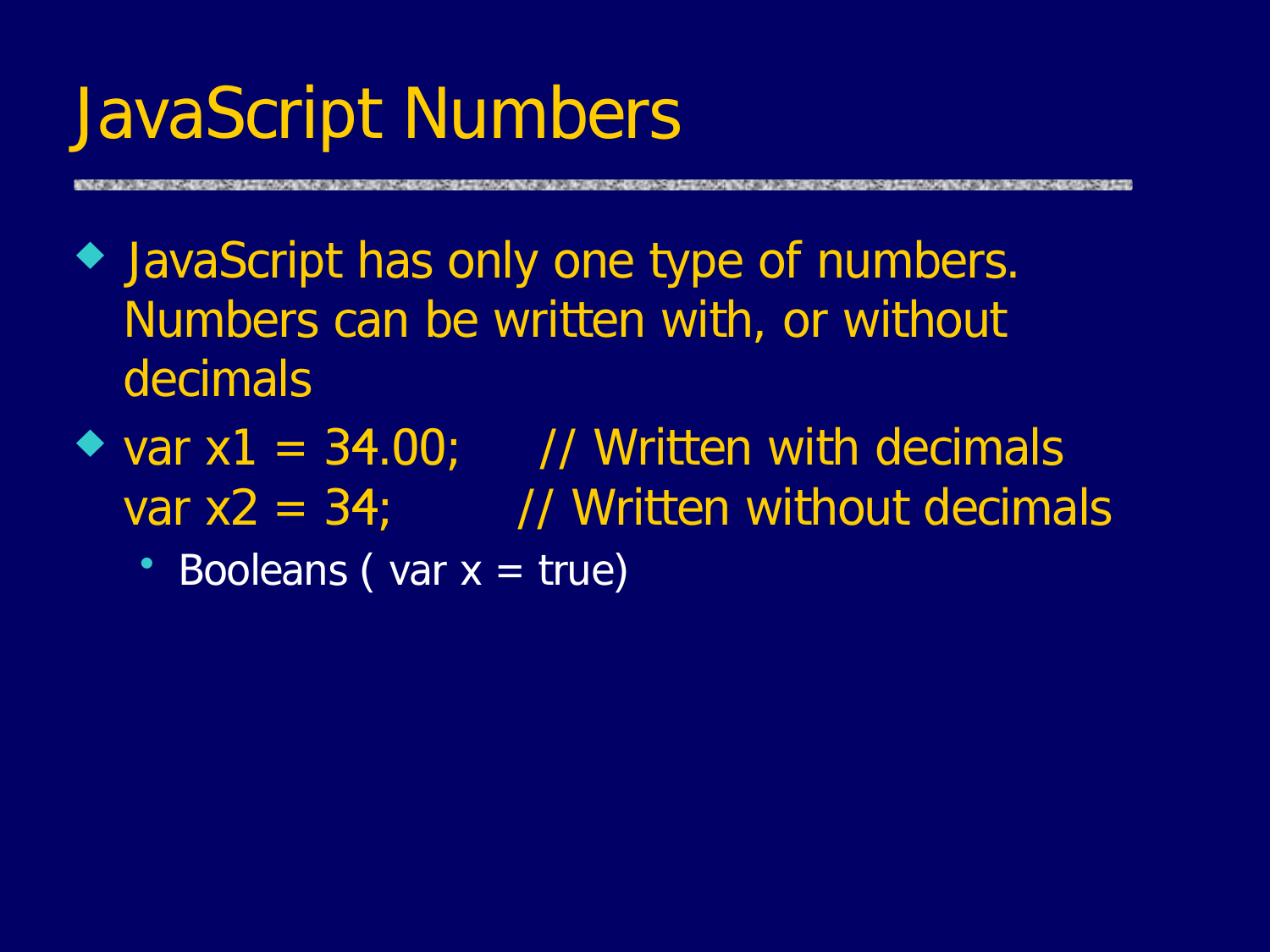

# JavaScript Numbers
JavaScript has only one type of numbers. Numbers can be written with, or without decimals
var x1 = 34.00;     // Written with decimals
var x2 = 34;        // Written without decimals
Booleans ( var x = true)